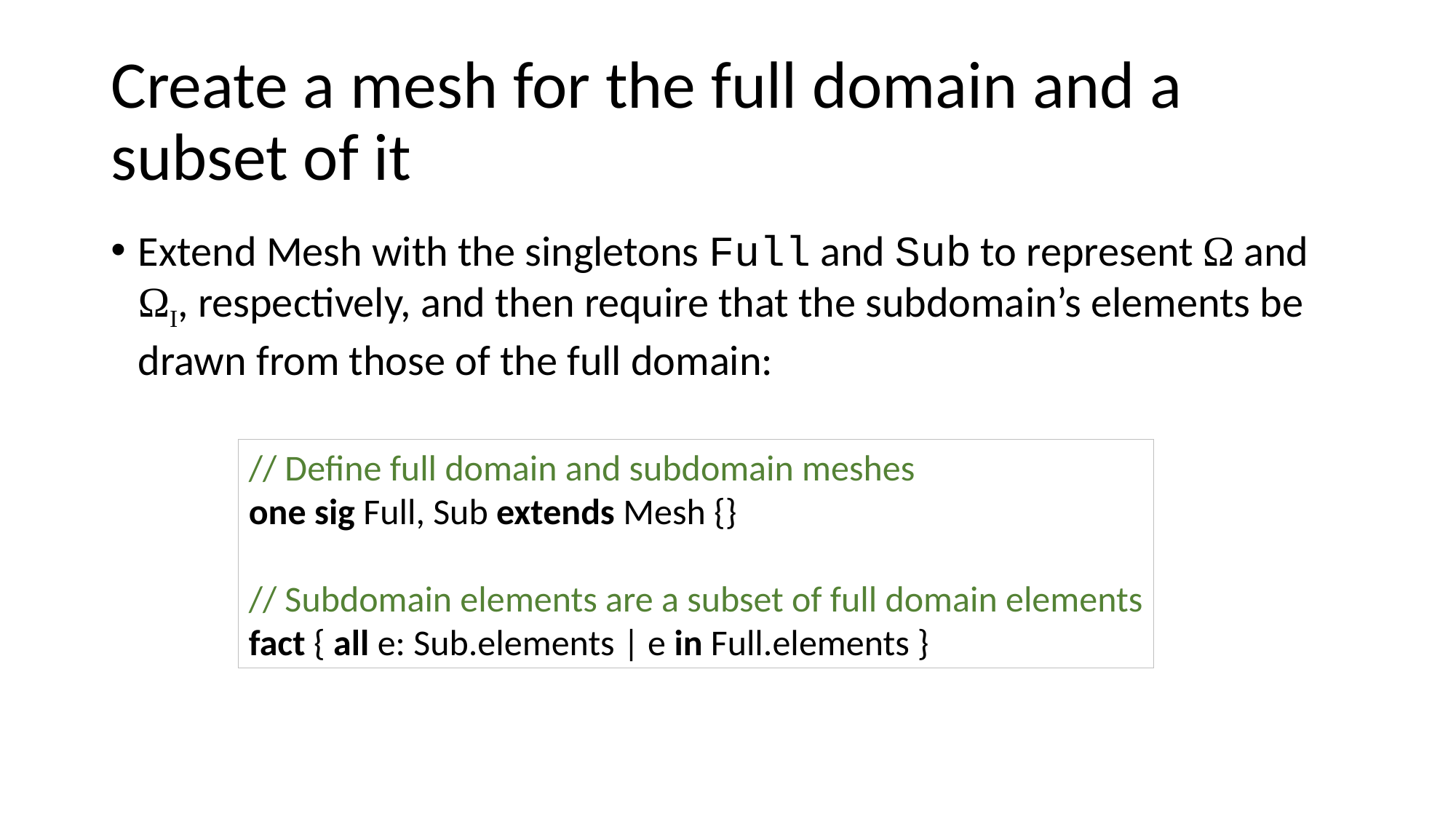

# Create a mesh for the full domain and a subset of it
Extend Mesh with the singletons Full and Sub to represent Ω and ΩI, respectively, and then require that the subdomain’s elements be drawn from those of the full domain:
// Define full domain and subdomain meshes
one sig Full, Sub extends Mesh {}

// Subdomain elements are a subset of full domain elements
fact { all e: Sub.elements | e in Full.elements }